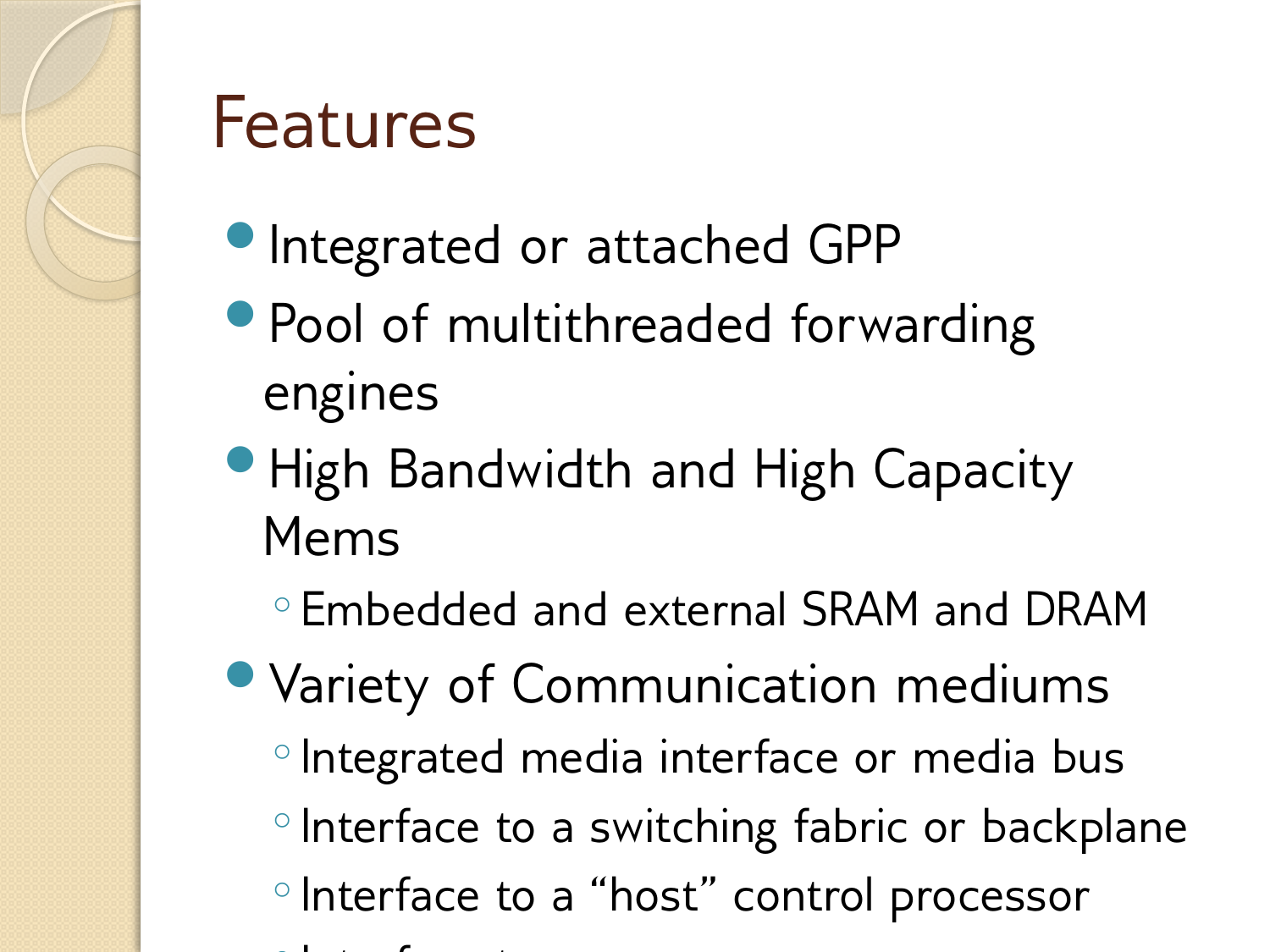

# Features
Integrated or attached GPP
Pool of multithreaded forwarding engines
High Bandwidth and High Capacity Mems
Embedded and external SRAM and DRAM
Variety of Communication mediums
Integrated media interface or media bus
Interface to a switching fabric or backplane
Interface to a “host” control processor
Interface to coprocessors